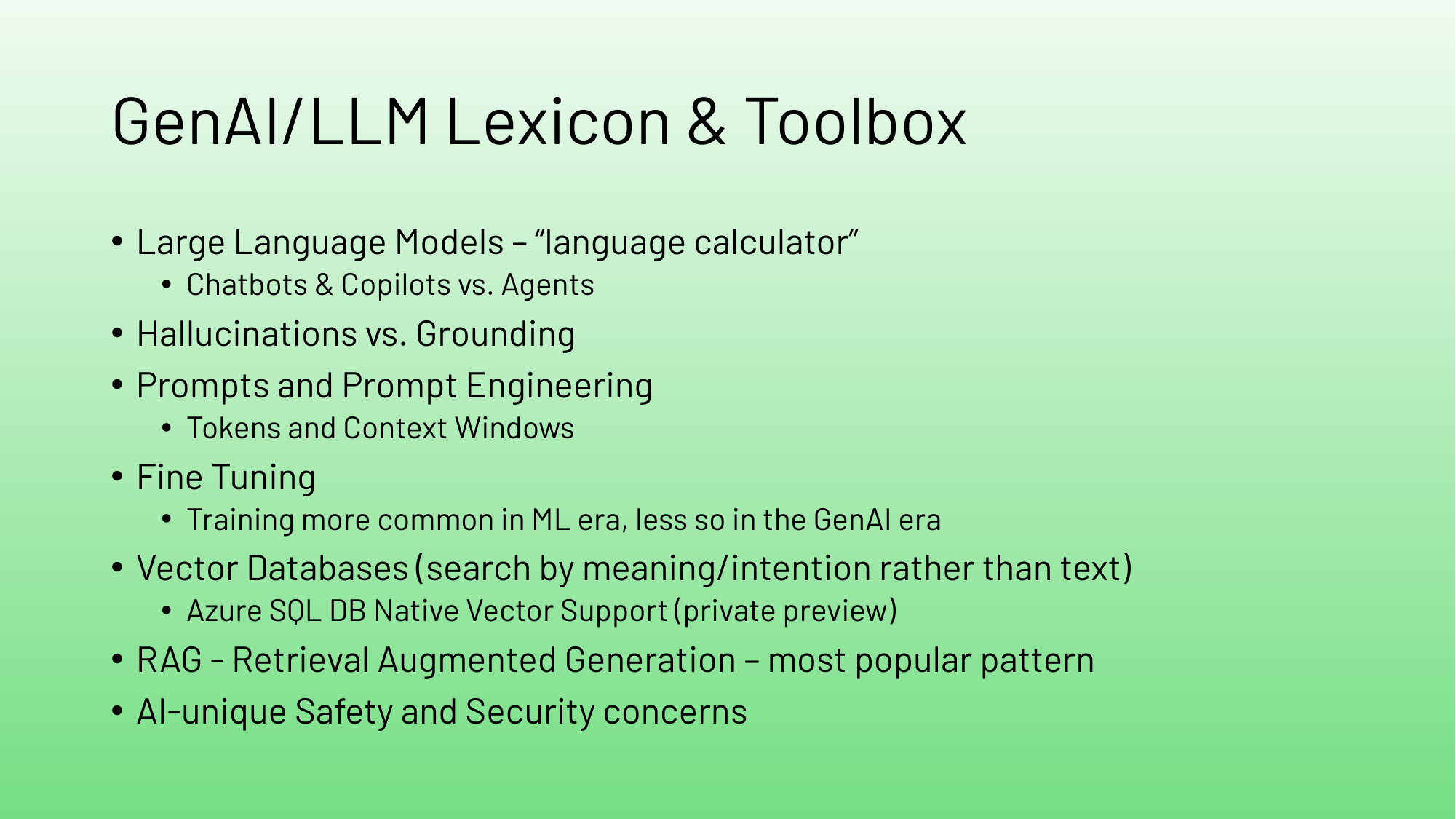

# GenAI/LLM Lexicon & Toolbox
Large Language Models – “language calculator”
Chatbots & Copilots vs. Agents
Hallucinations vs. Grounding
Prompts and Prompt Engineering
Tokens and Context Windows
Fine Tuning
Training more common in ML era, less so in the GenAI era
Vector Databases (search by meaning/intention rather than text)
Azure SQL DB Native Vector Support (private preview)
RAG - Retrieval Augmented Generation – most popular pattern
AI-unique Safety and Security concerns